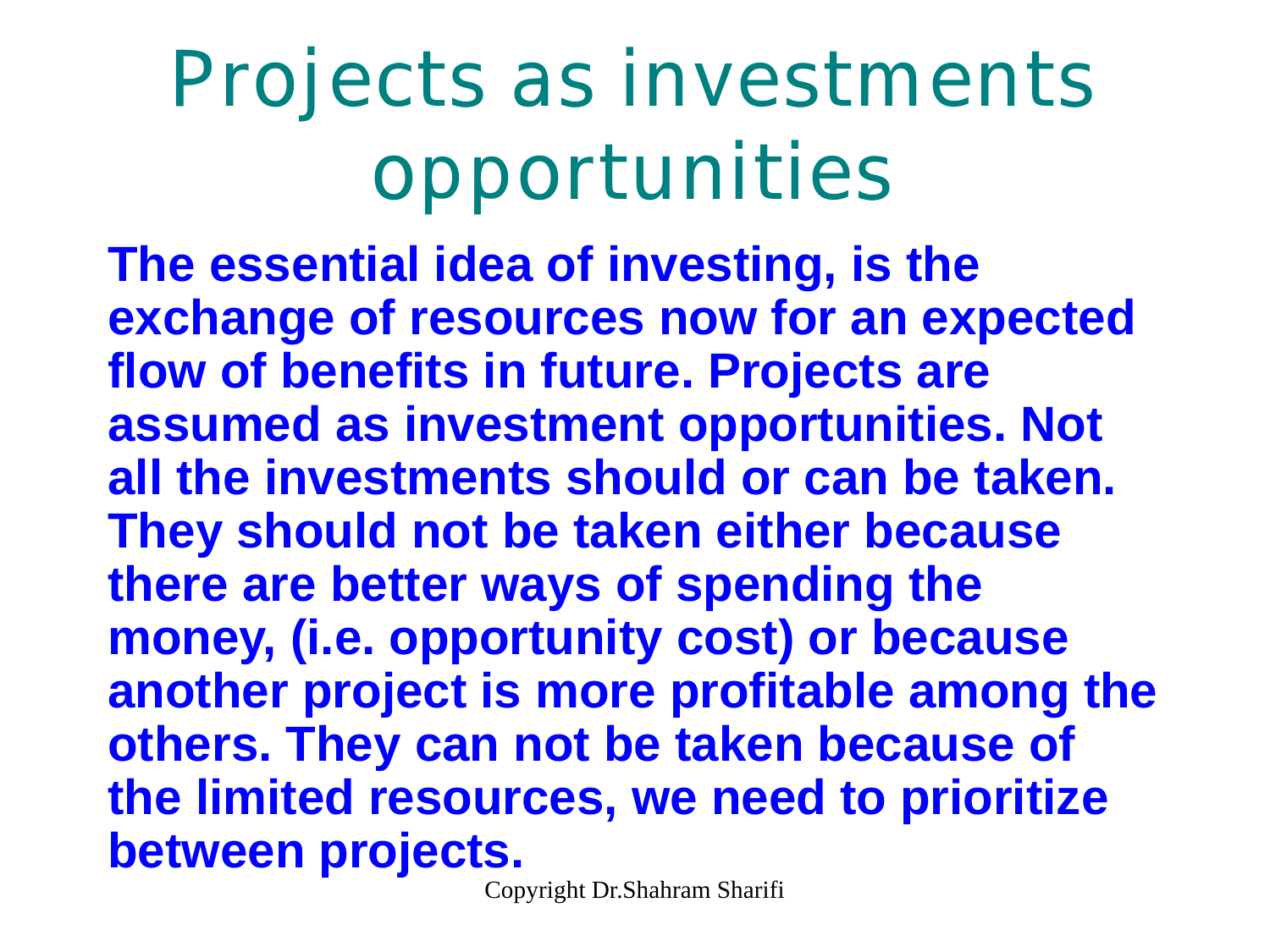

# Projects as investments opportunities
The essential idea of investing, is the exchange of resources now for an expected flow of benefits in future. Projects are assumed as investment opportunities. Not all the investments should or can be taken. They should not be taken either because there are better ways of spending the money, (i.e. opportunity cost) or because another project is more profitable among the others. They can not be taken because of the limited resources, we need to prioritize between projects.
Copyright Dr.Shahram Sharifi